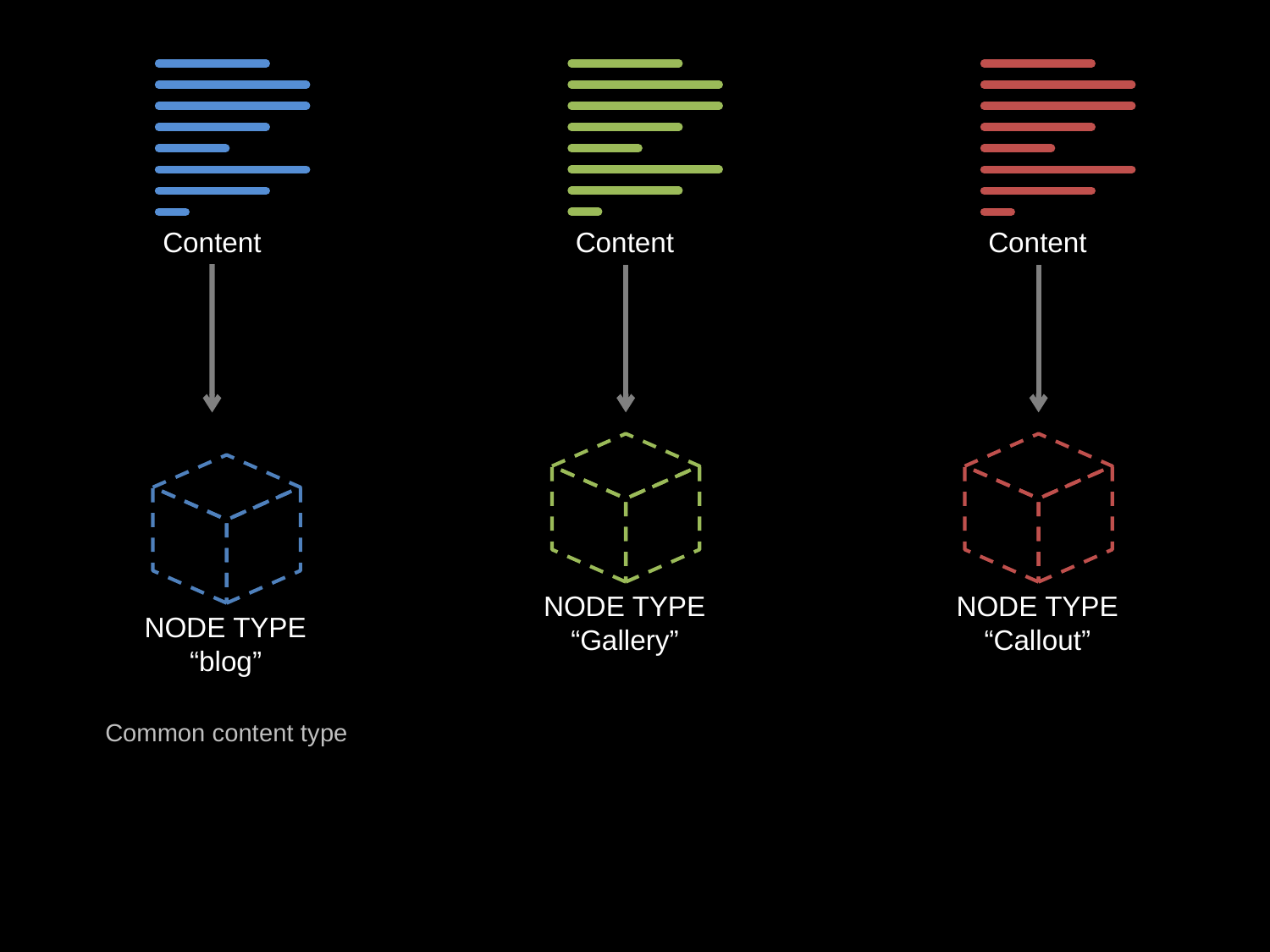

Content
Content
Content

NODE TYPE
“Gallery”
NODE TYPE
“Callout”
NODE TYPE
“blog”
Common content type